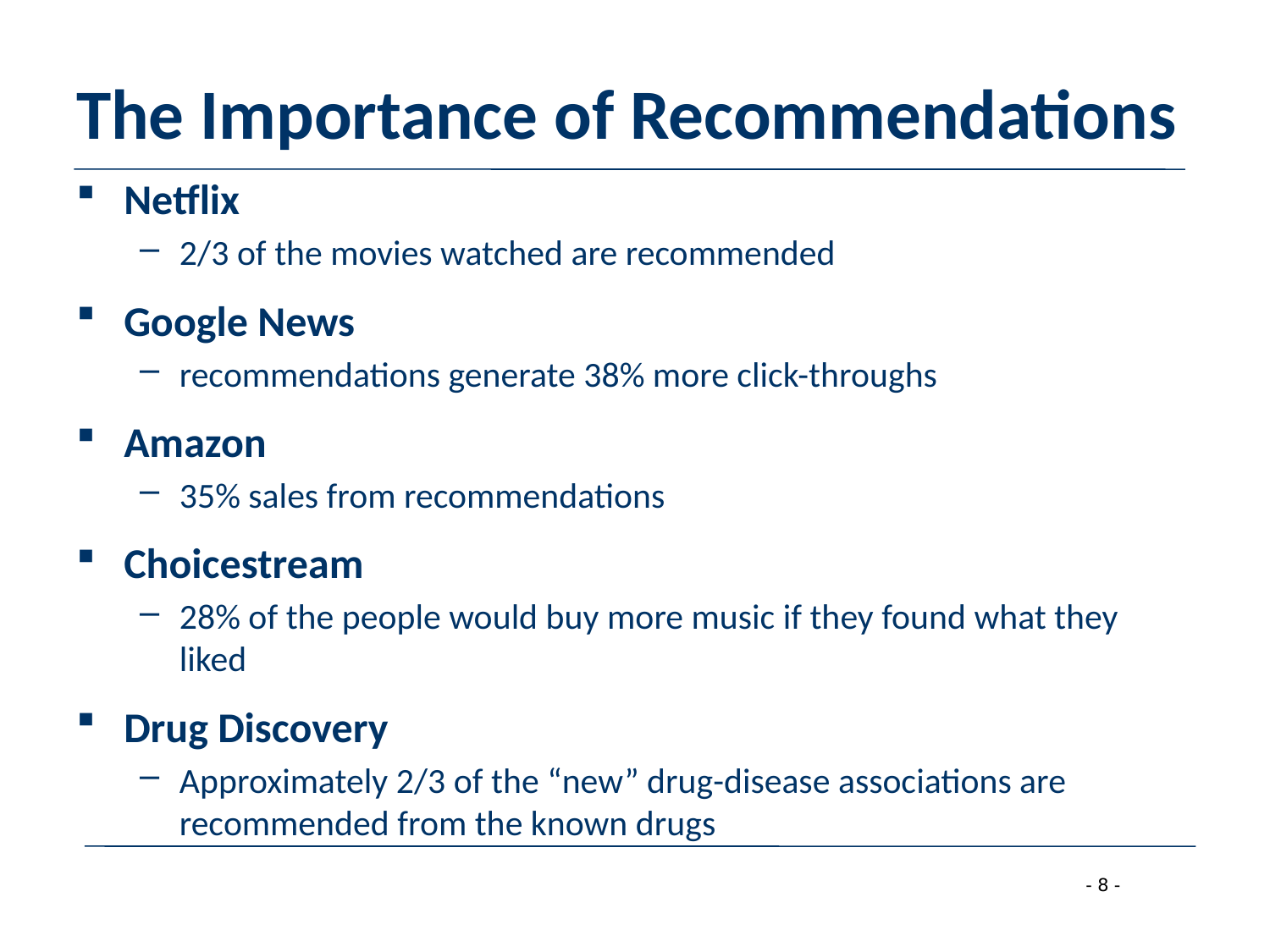

# The Importance of Recommendations
Netflix
2/3 of the movies watched are recommended
Google News
recommendations generate 38% more click-throughs
Amazon
35% sales from recommendations
Choicestream
28% of the people would buy more music if they found what they liked
Drug Discovery
Approximately 2/3 of the “new” drug-disease associations are recommended from the known drugs